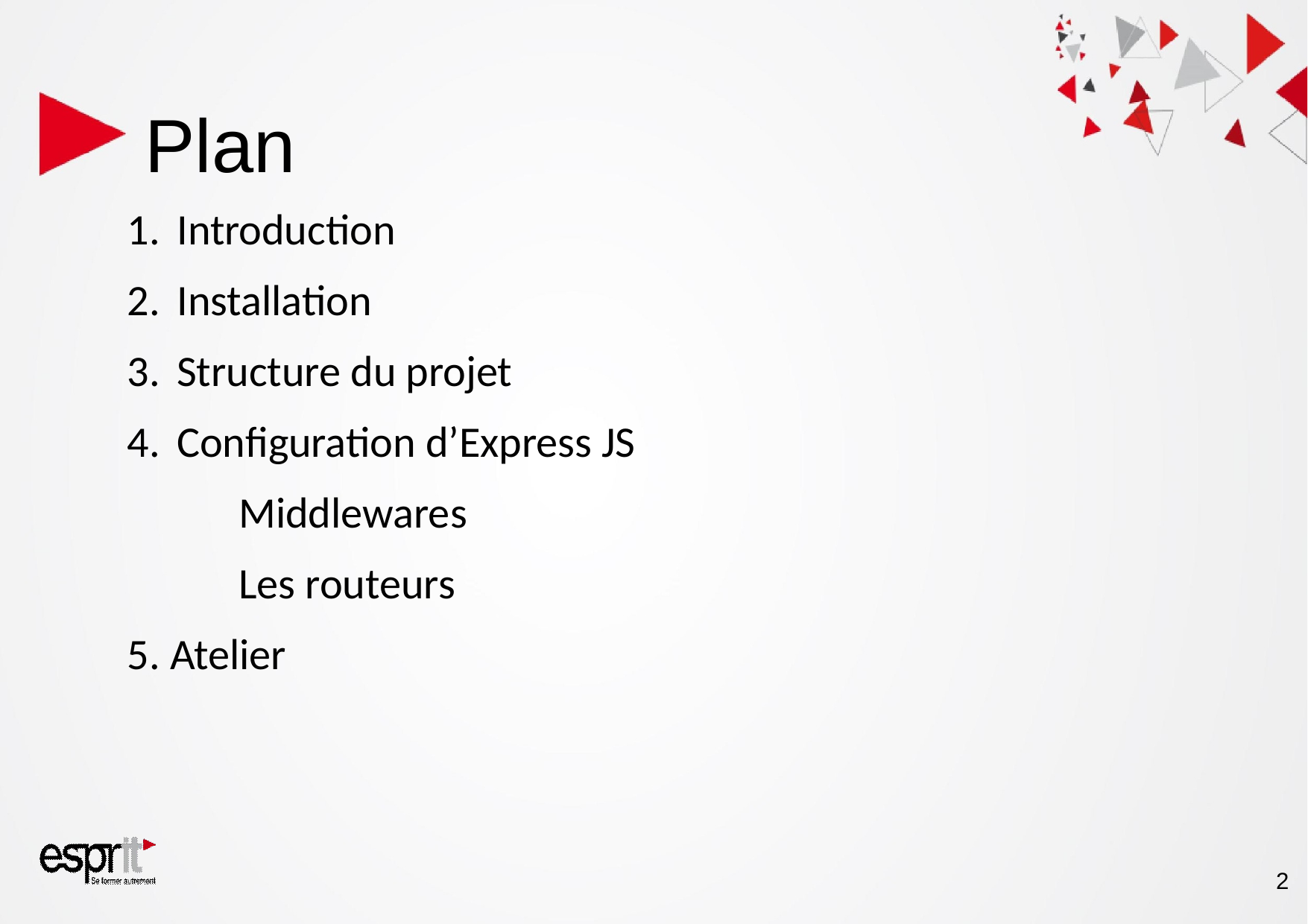

Plan
Introduction
Installation
Structure du projet
Configuration d’Express JS
	Middlewares
	Les routeurs
5. Atelier

2